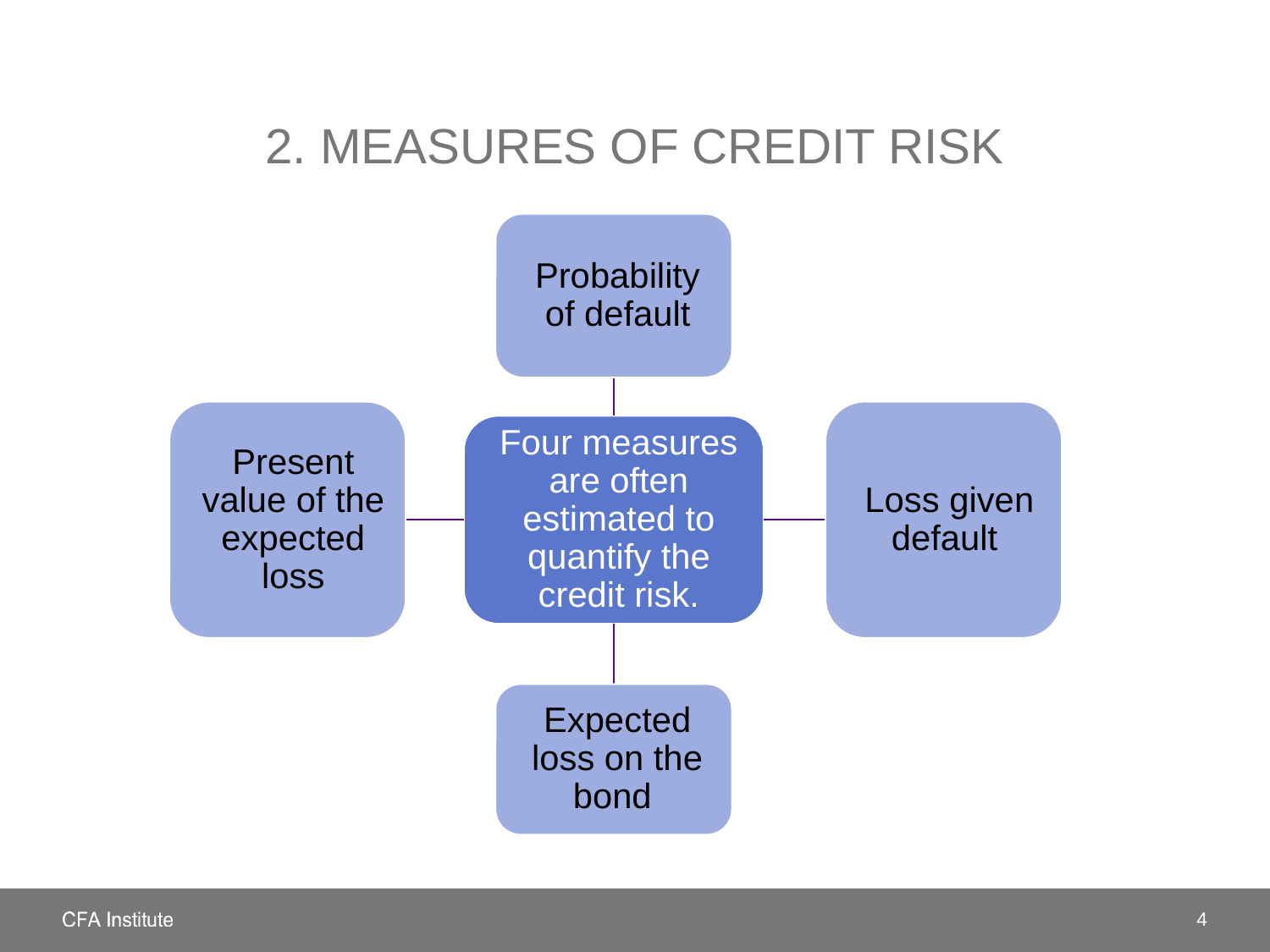

# 2. MEASURES OF Credit risk
Four measures are often estimated to quantify the credit risk.
Probability of default
Loss given default
Expected loss on the bond
Present value of the expected loss
4